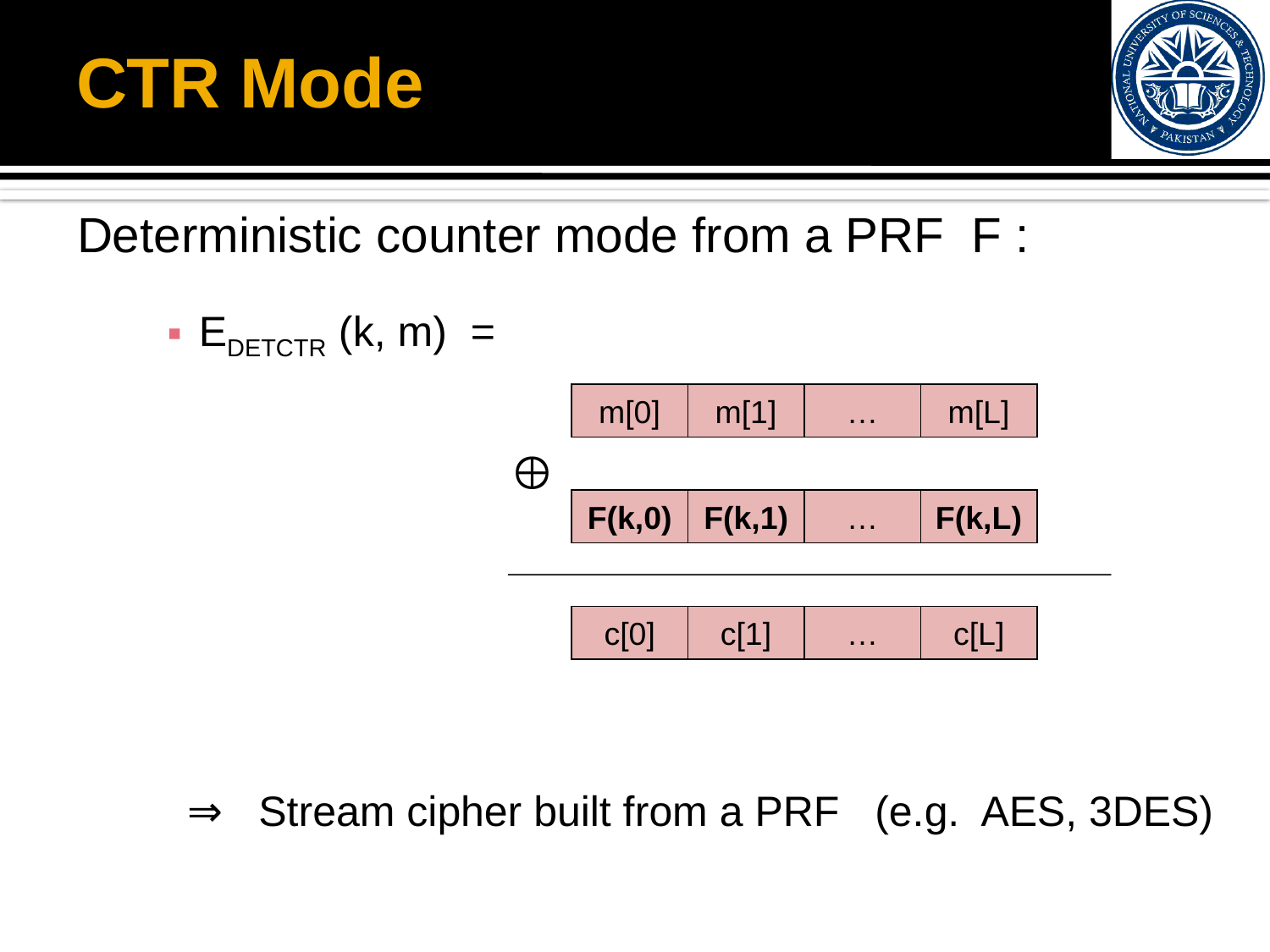

# CTR Mode
Deterministic counter mode from a PRF  F :
EDETCTR (k, m)  =

⇒   Stream cipher built from a PRF   (e.g.  AES, 3DES)
m[0]
m[1]
…
m[L]
⊕
F(k,0)
F(k,1)
…
F(k,L)

c[0]
c[1]
…
c[L]